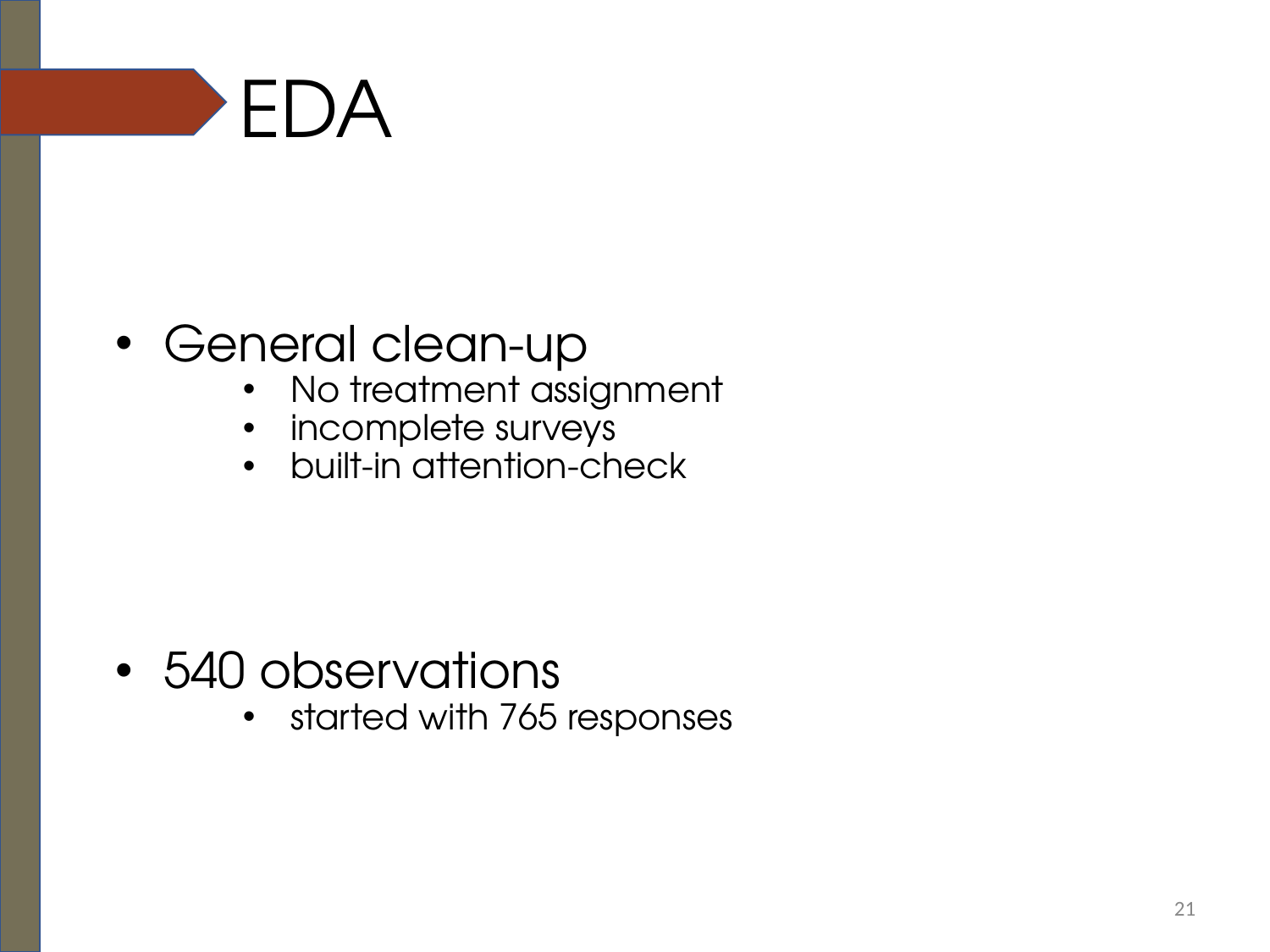

# EDA

General clean-up
No treatment assignment
incomplete surveys
built-in attention-check

540 observations
started with 765 responses
21